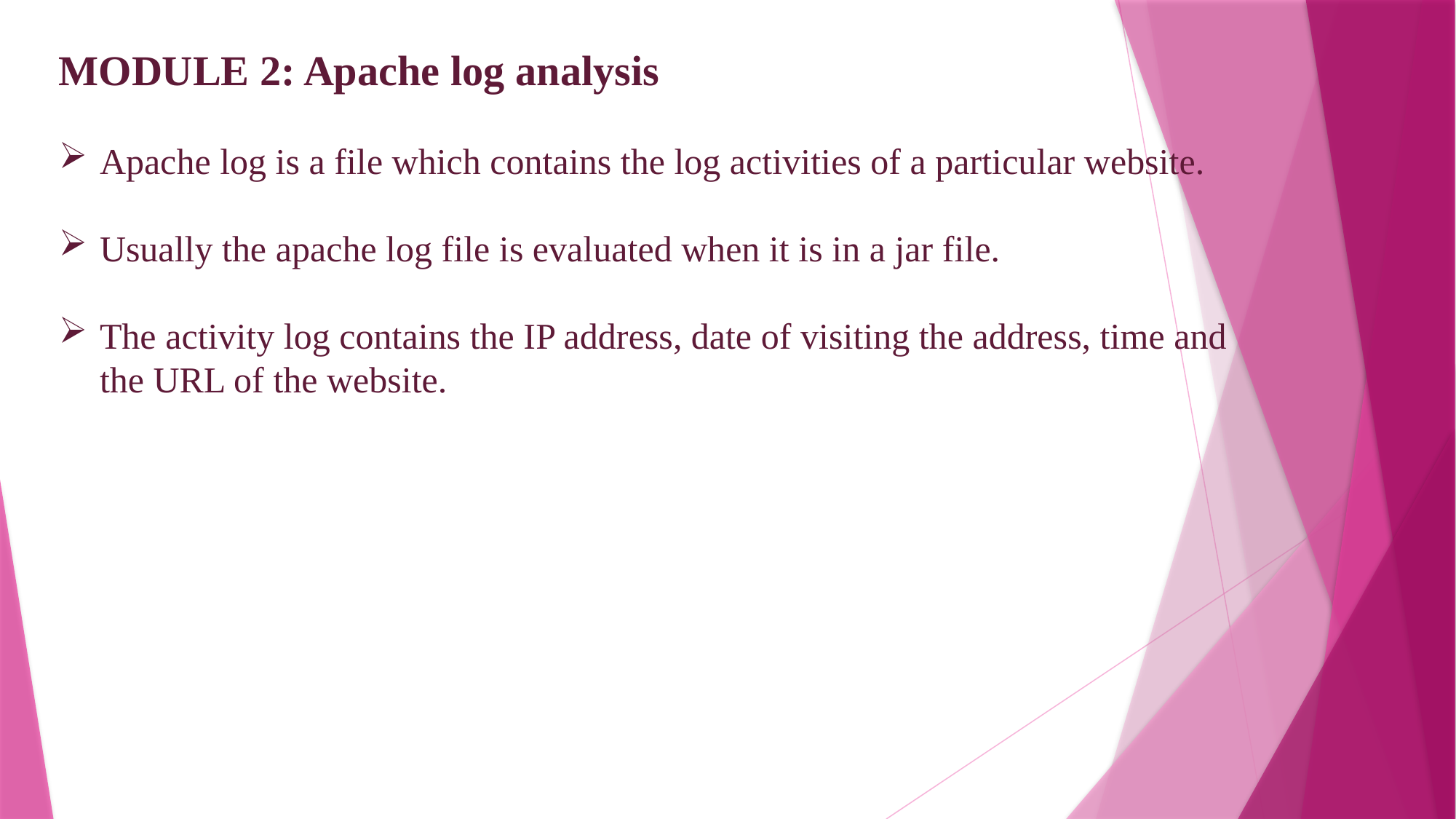

MODULE 2: Apache log analysis

Apache log is a file which contains the log activities of a particular website.

Usually the apache log file is evaluated when it is in a jar file.

The activity log contains the IP address, date of visiting the address, time and the URL of the website.